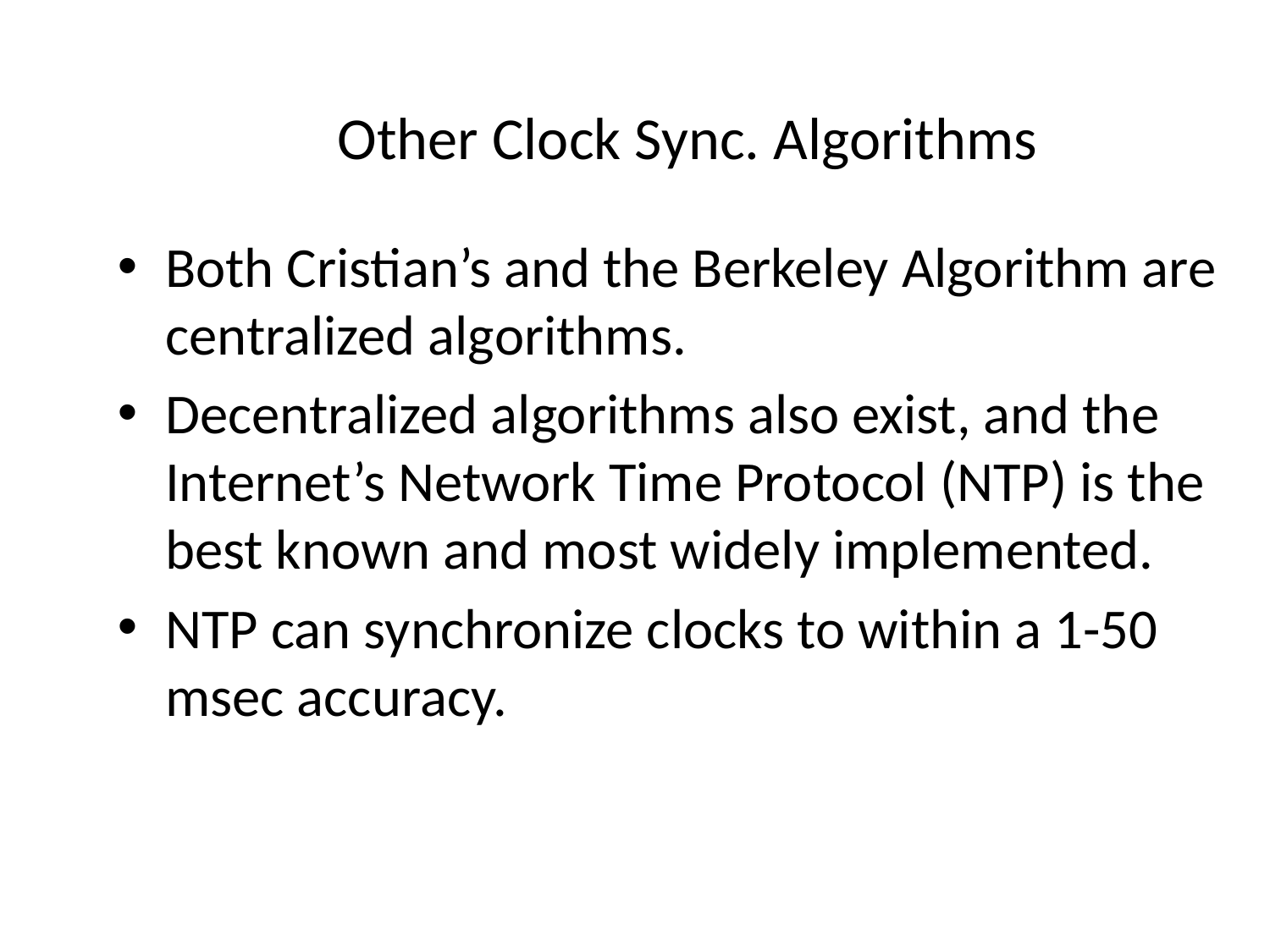

# Other Clock Sync. Algorithms
Both Cristian’s and the Berkeley Algorithm are centralized algorithms.
Decentralized algorithms also exist, and the Internet’s Network Time Protocol (NTP) is the best known and most widely implemented.
NTP can synchronize clocks to within a 1-50 msec accuracy.